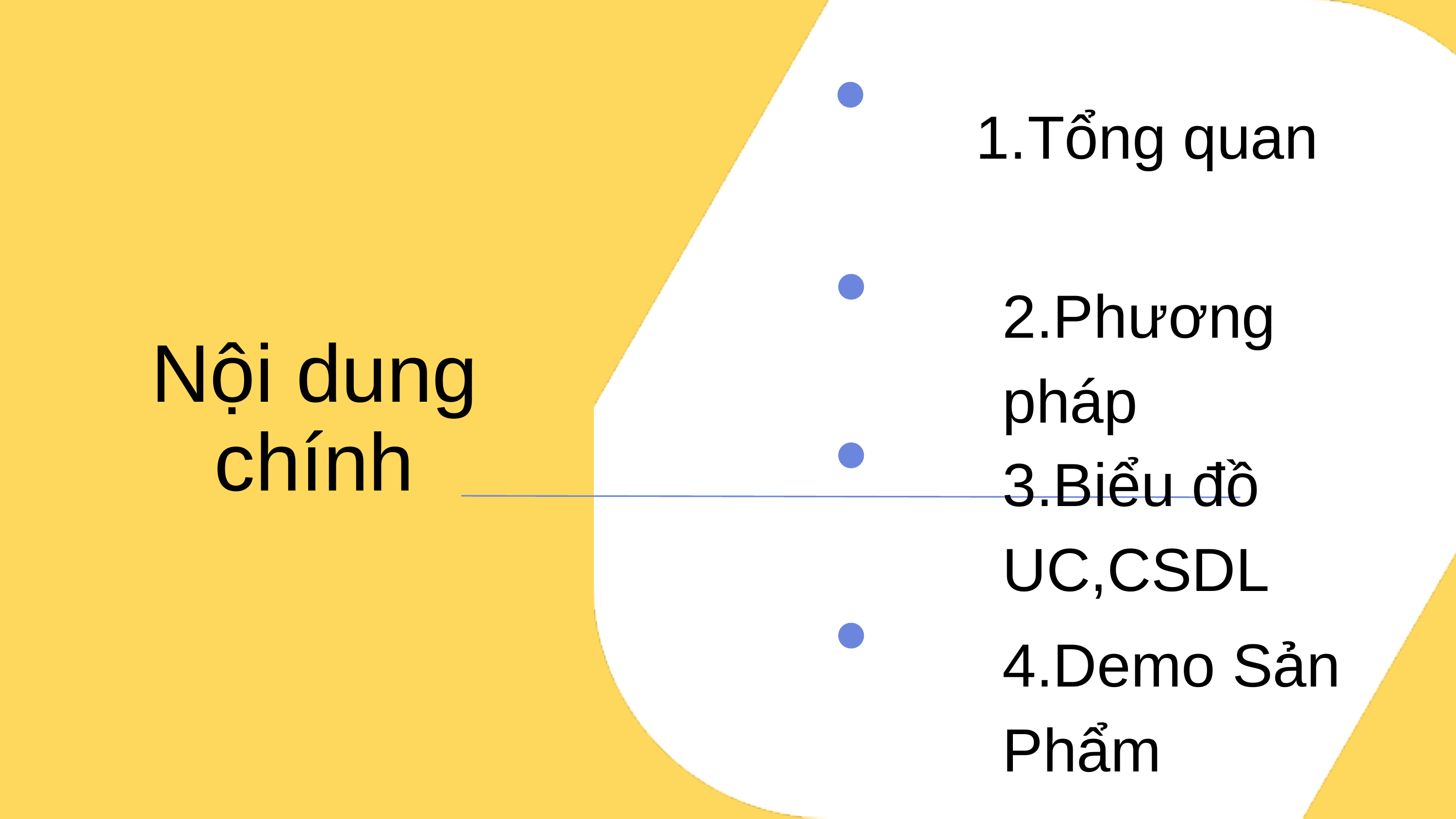

Tổng quan
2.Phương pháp

Nội dung chính
3.Biểu đồ UC,CSDL

4.Demo Sản Phẩm